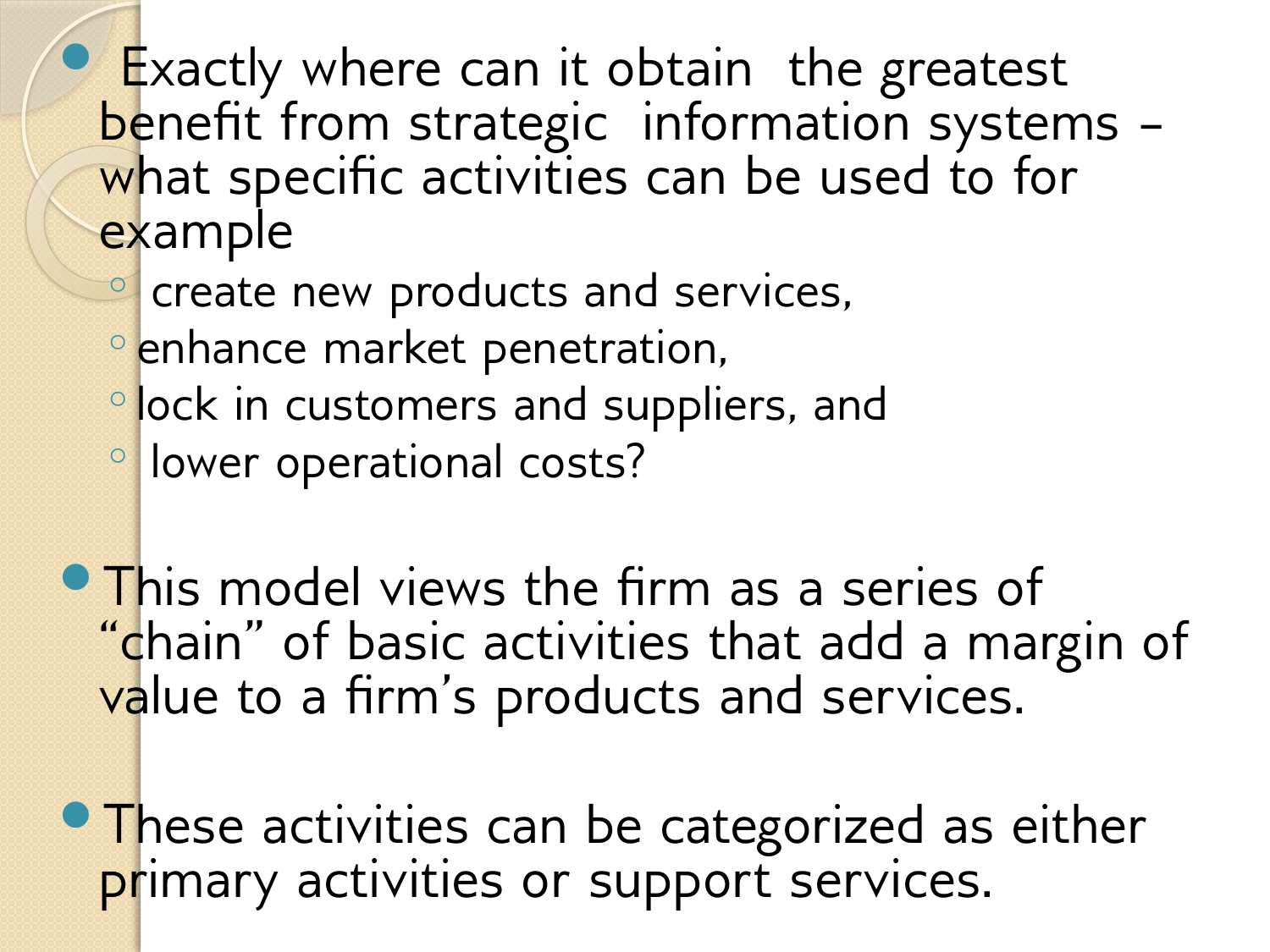

Exactly where can it obtain  the greatest benefit from strategic  information systems – what specific activities can be used to for example
 create new products and services,
enhance market penetration,
lock in customers and suppliers, and
 lower operational costs?

This model views the firm as a series of “chain” of basic activities that add a margin of value to a firm’s products and services.

These activities can be categorized as either primary activities or support services.